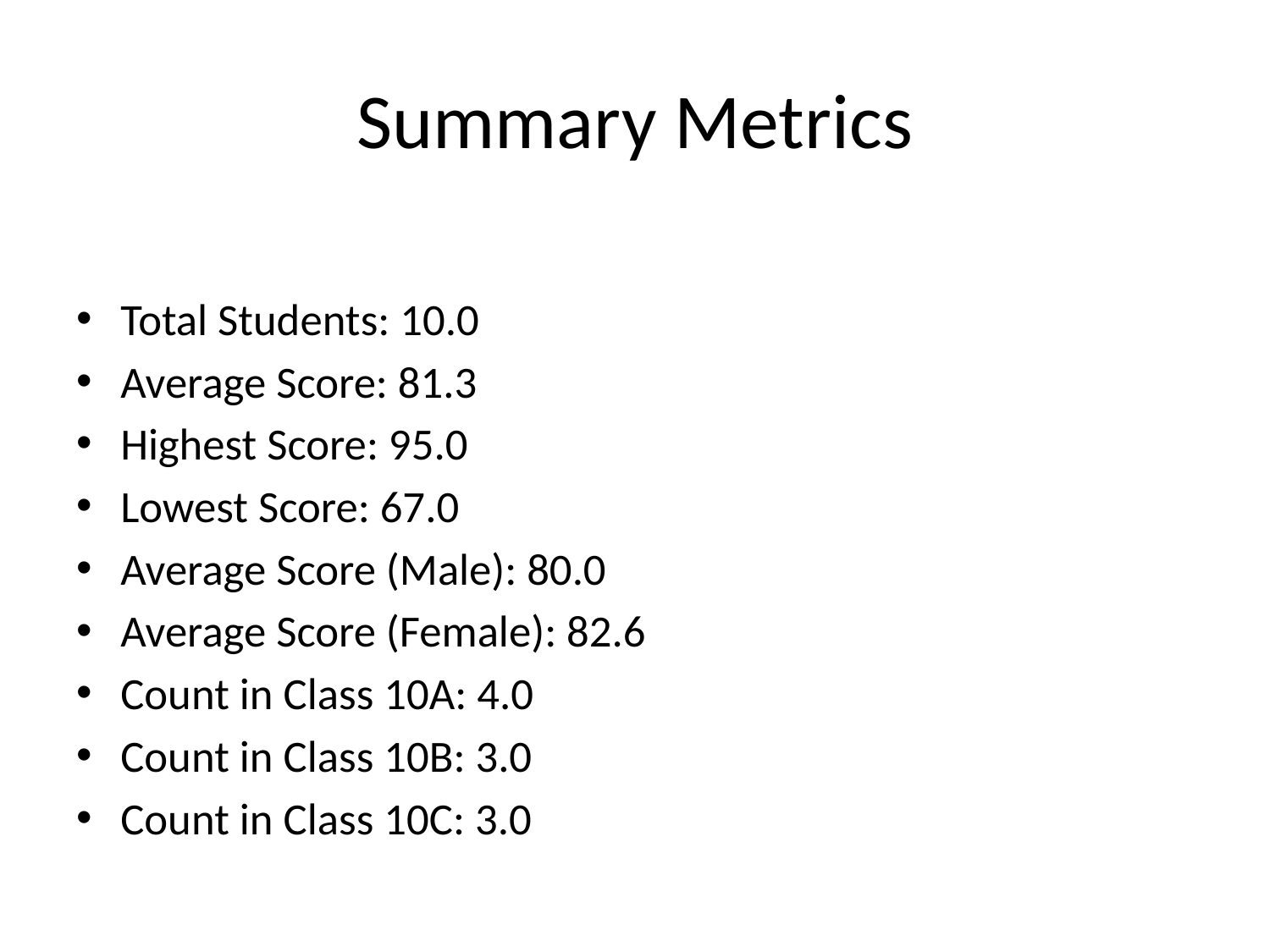

# Summary Metrics

Total Students: 10.0
Average Score: 81.3
Highest Score: 95.0
Lowest Score: 67.0
Average Score (Male): 80.0
Average Score (Female): 82.6
Count in Class 10A: 4.0
Count in Class 10B: 3.0
Count in Class 10C: 3.0